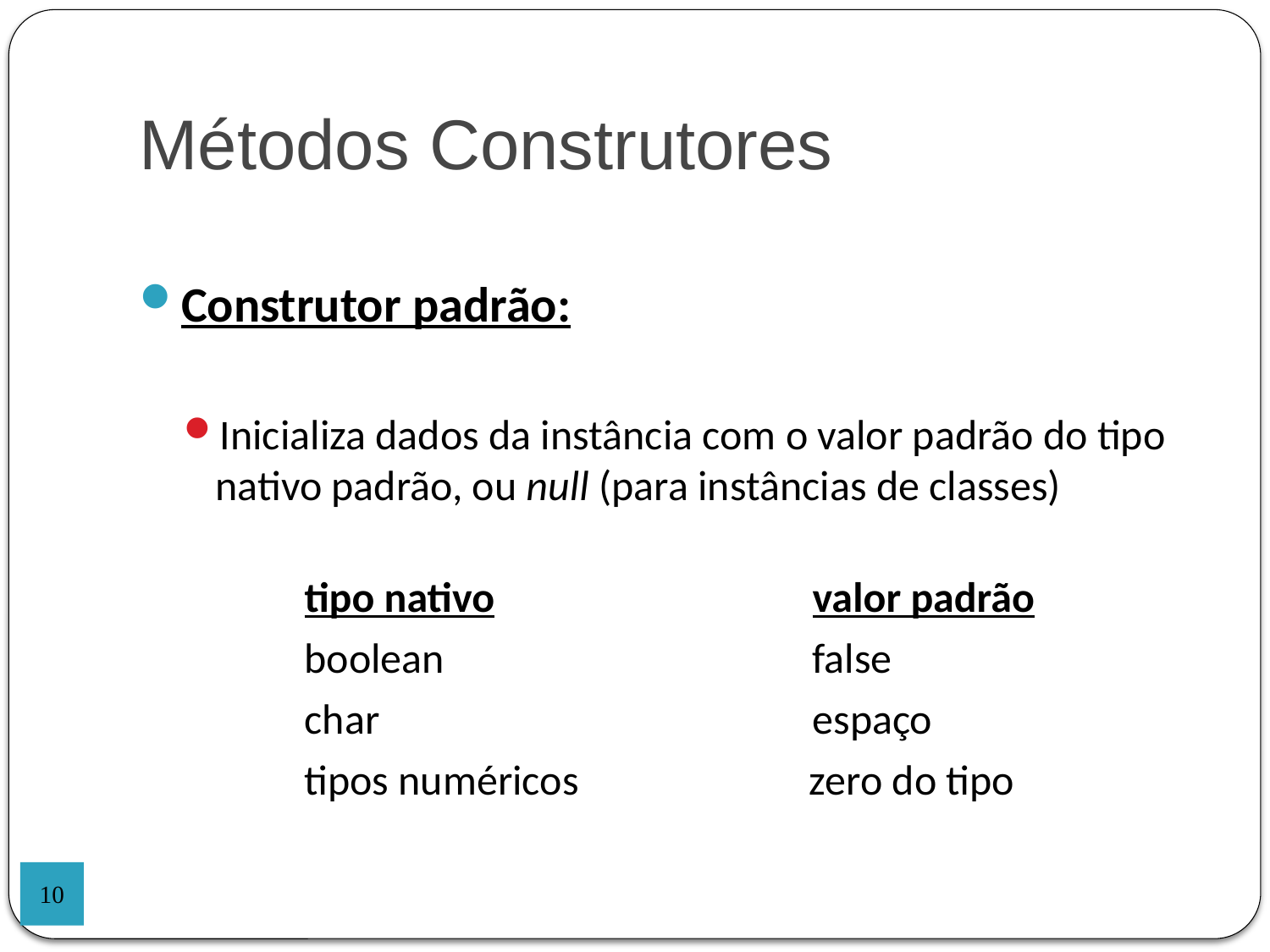

Métodos Construtores

Construtor padrão:

Inicializa dados da instância com o valor padrão do tipo nativo padrão, ou null (para instâncias de classes)

		tipo nativo 			valor padrão
		boolean			false
		char				espaço
		tipos numéricos	             zero do tipo
10